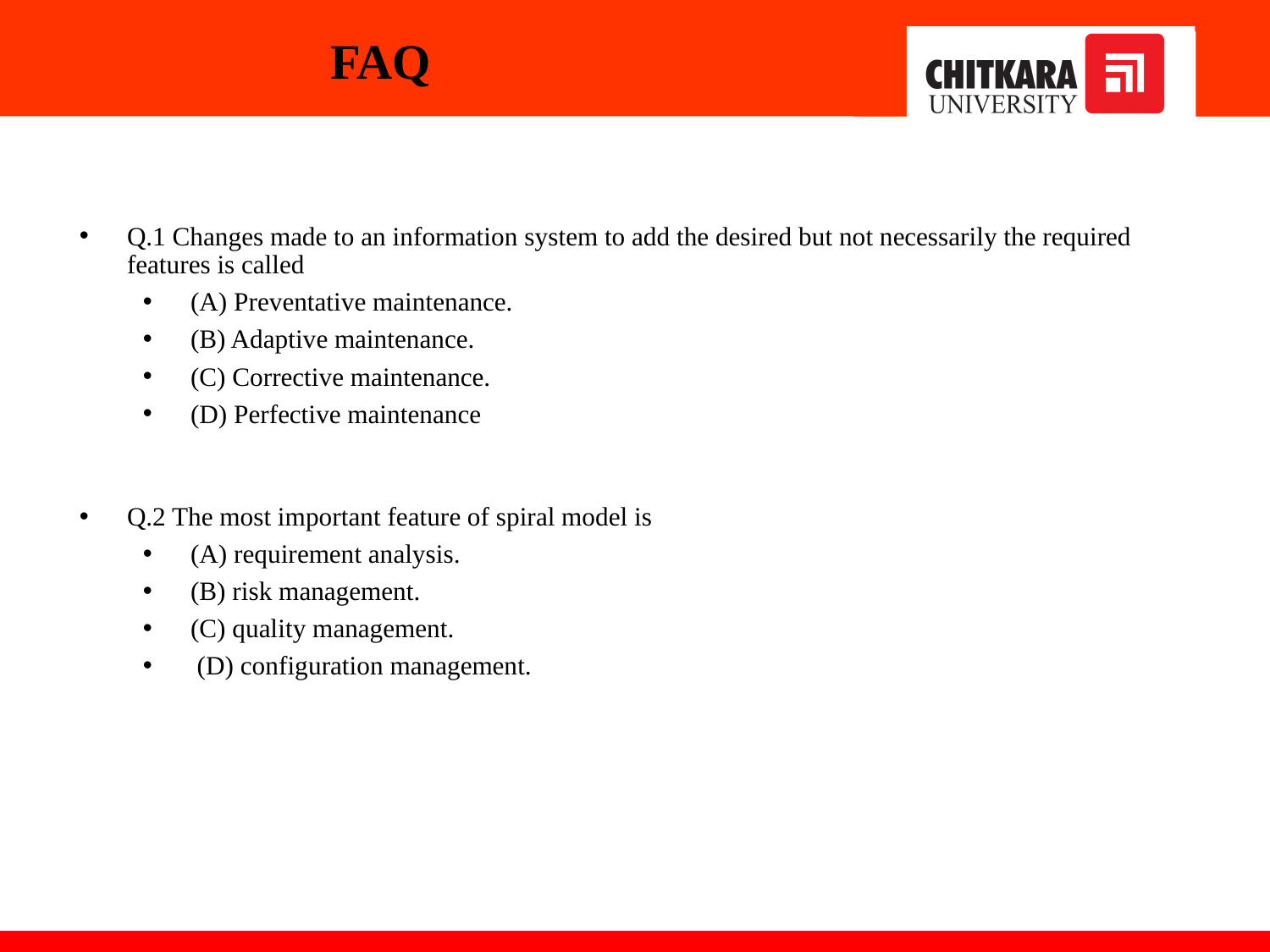

# FAQ
Q.1 Changes made to an information system to add the desired but not necessarily the required features is called
(A) Preventative maintenance.
(B) Adaptive maintenance.
(C) Corrective maintenance.
(D) Perfective maintenance

Q.2 The most important feature of spiral model is
(A) requirement analysis.
(B) risk management.
(C) quality management.
 (D) configuration management.

17-01-2024
15